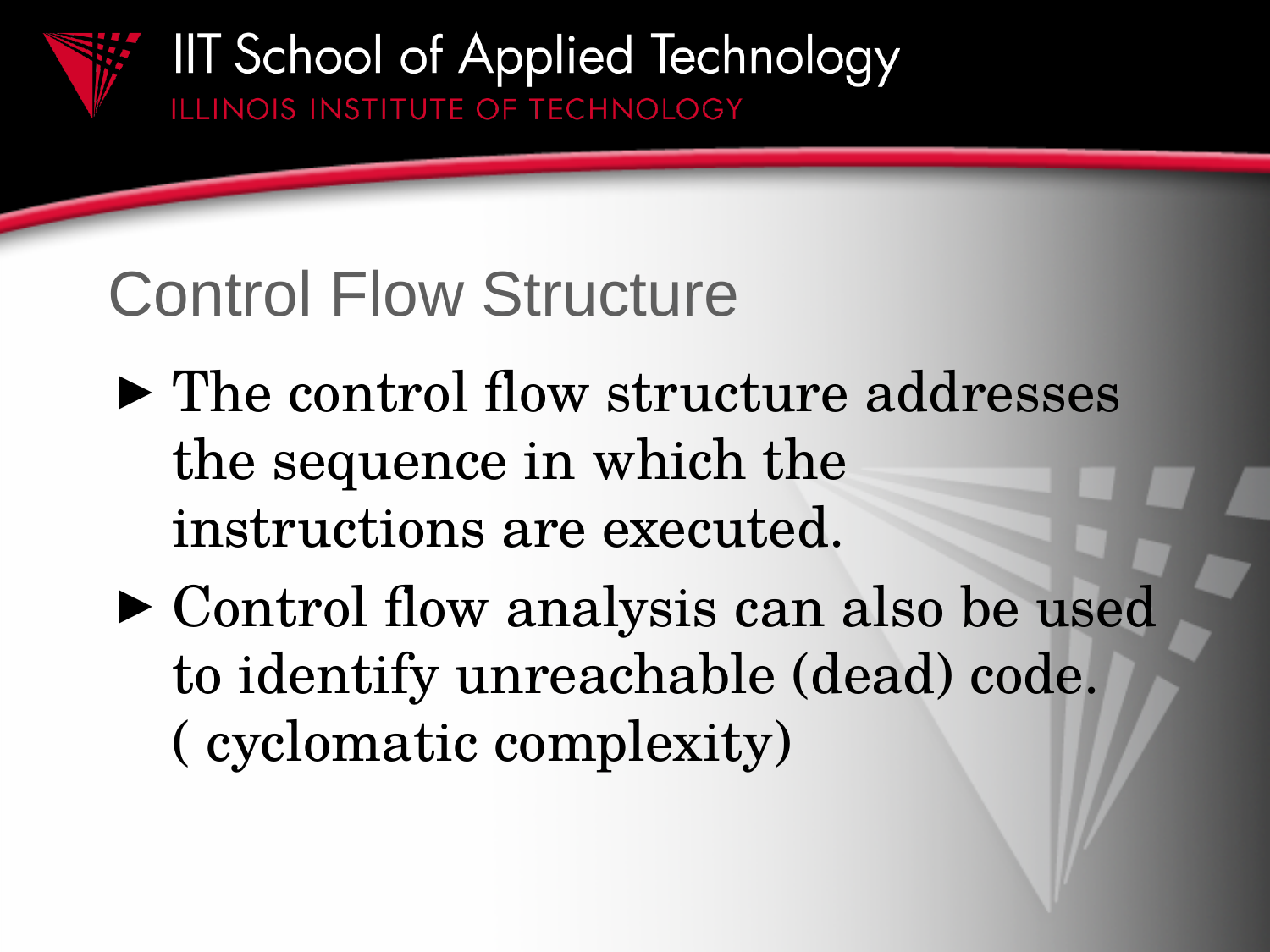

# Control Flow Structure
The control flow structure addresses the sequence in which the instructions are executed.
Control flow analysis can also be used to identify unreachable (dead) code. ( cyclomatic complexity)